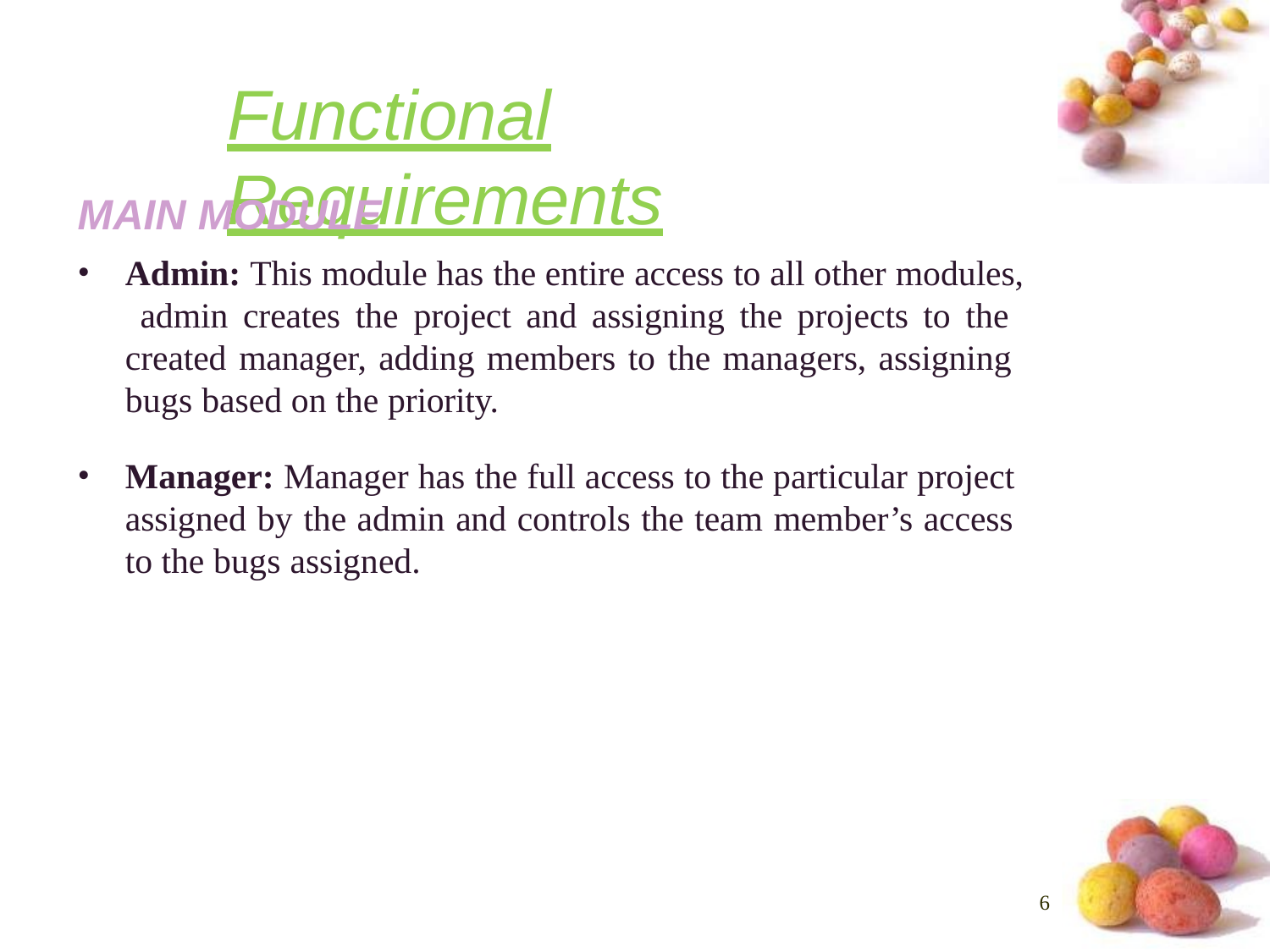

# Functional	Requirements
MAIN MODULE
Admin: This module has the entire access to all other modules,  admin creates the project and assigning the projects to the  created manager, adding members to the managers, assigning  bugs based on the priority.
Manager: Manager has the full access to the particular project  assigned by the admin and controls the team member’s access  to the bugs assigned.

6